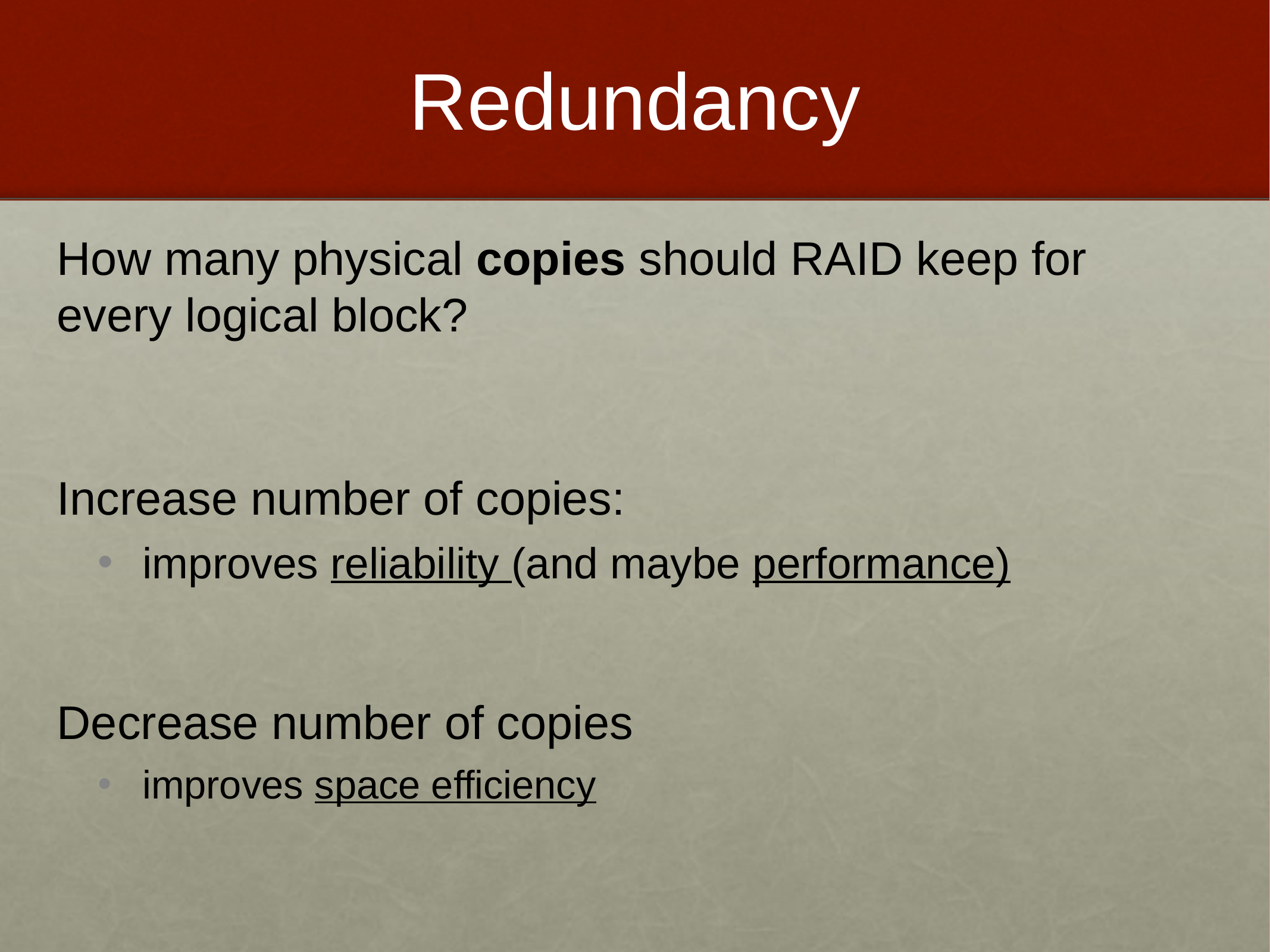

# Redundancy
How many physical copies should RAID keep for every logical block?

Increase number of copies:
improves reliability (and maybe performance)

Decrease number of copies
improves space efficiency